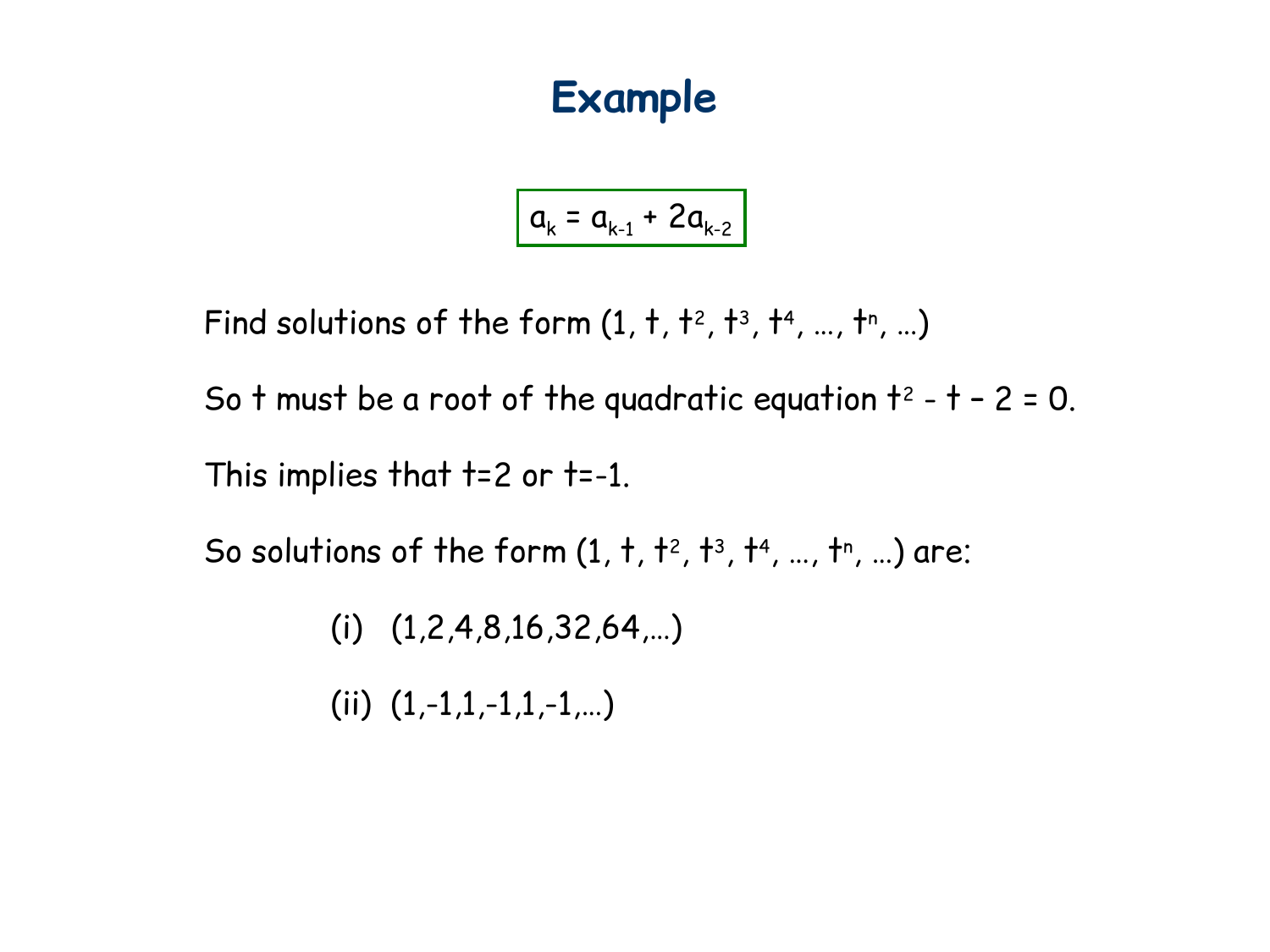

Example
ak = ak-1 + 2ak-2
Find solutions of the form (1, t, t2, t3, t4, …, tn, …)

So t must be a root of the quadratic equation t2 - t – 2 = 0.

This implies that t=2 or t=-1.

So solutions of the form (1, t, t2, t3, t4, …, tn, …) are:

	(i)   (1,2,4,8,16,32,64,…)

	(ii)  (1,-1,1,-1,1,-1,…)